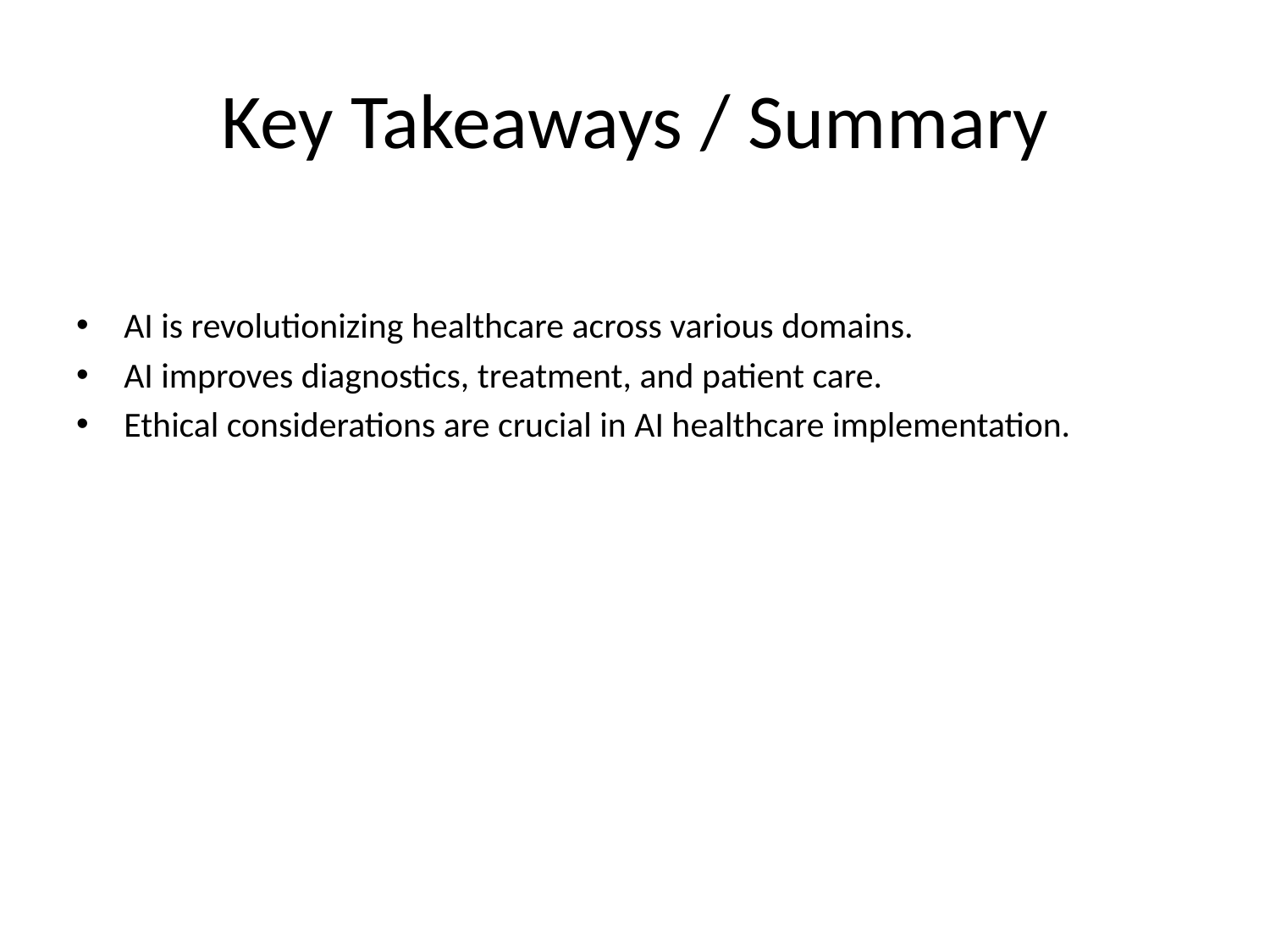

# Key Takeaways / Summary

AI is revolutionizing healthcare across various domains.
AI improves diagnostics, treatment, and patient care.
Ethical considerations are crucial in AI healthcare implementation.